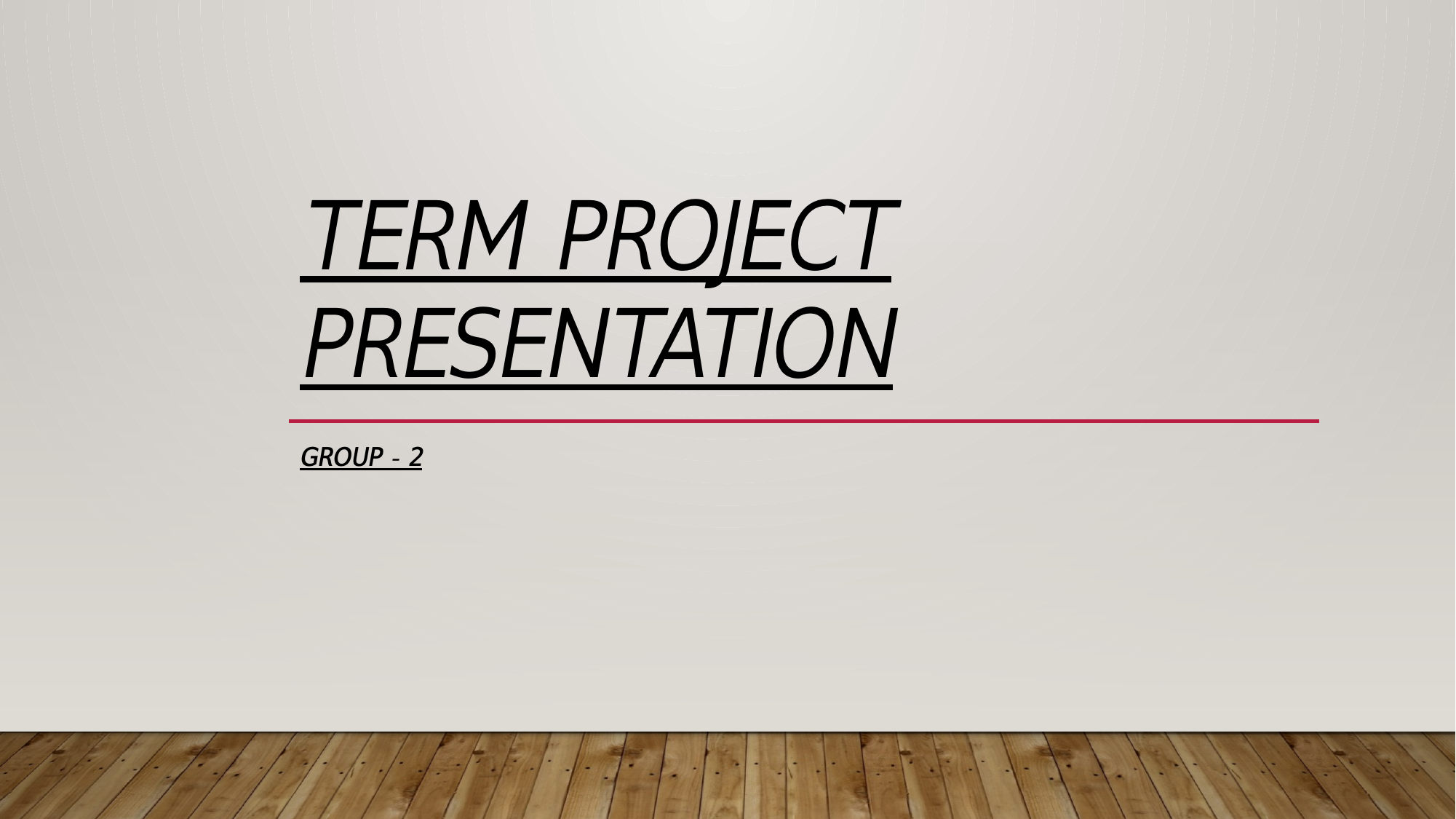

# Term Project Presentation
Group - 2